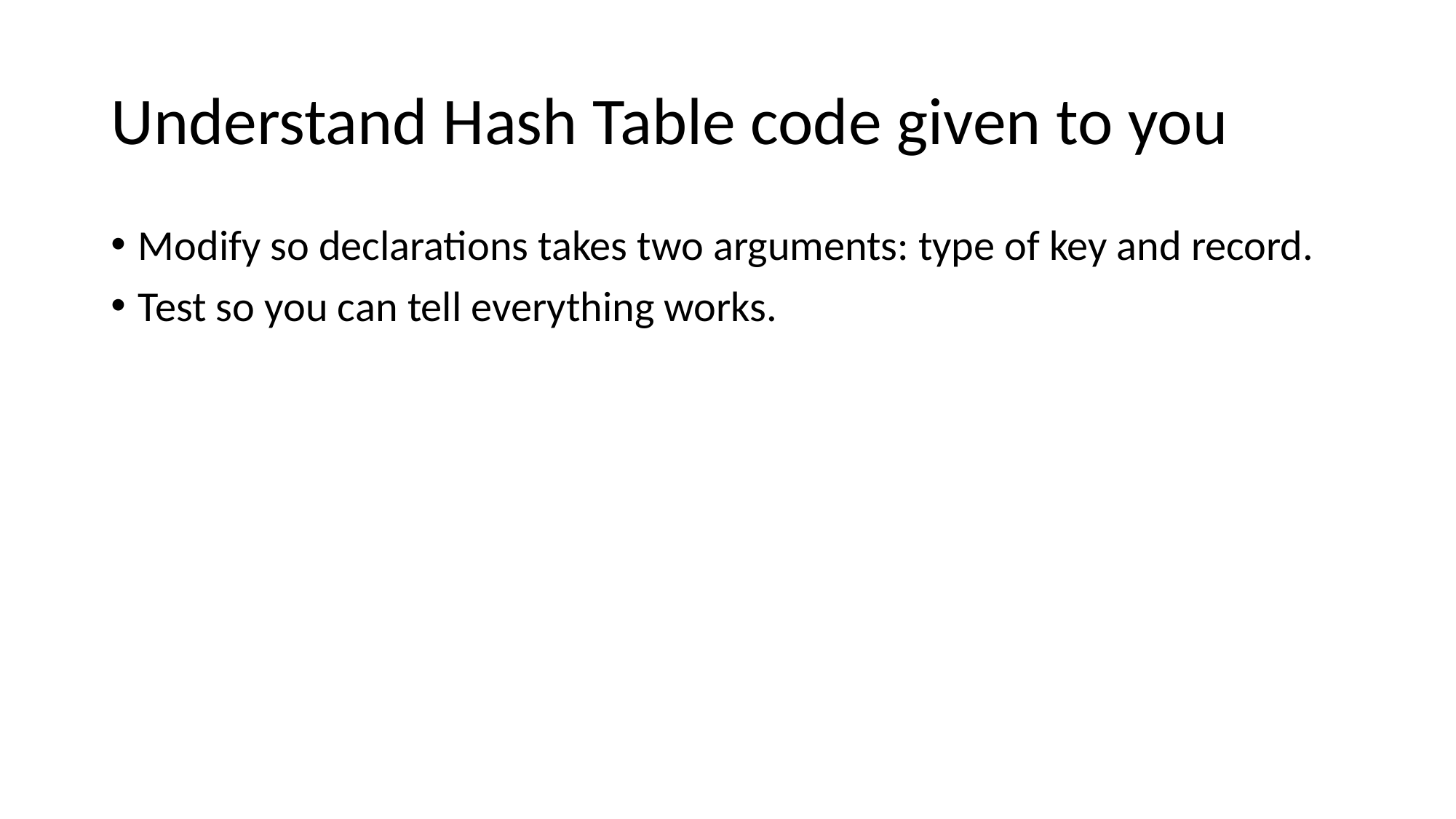

# Understand Hash Table code given to you
Modify so declarations takes two arguments: type of key and record.
Test so you can tell everything works.